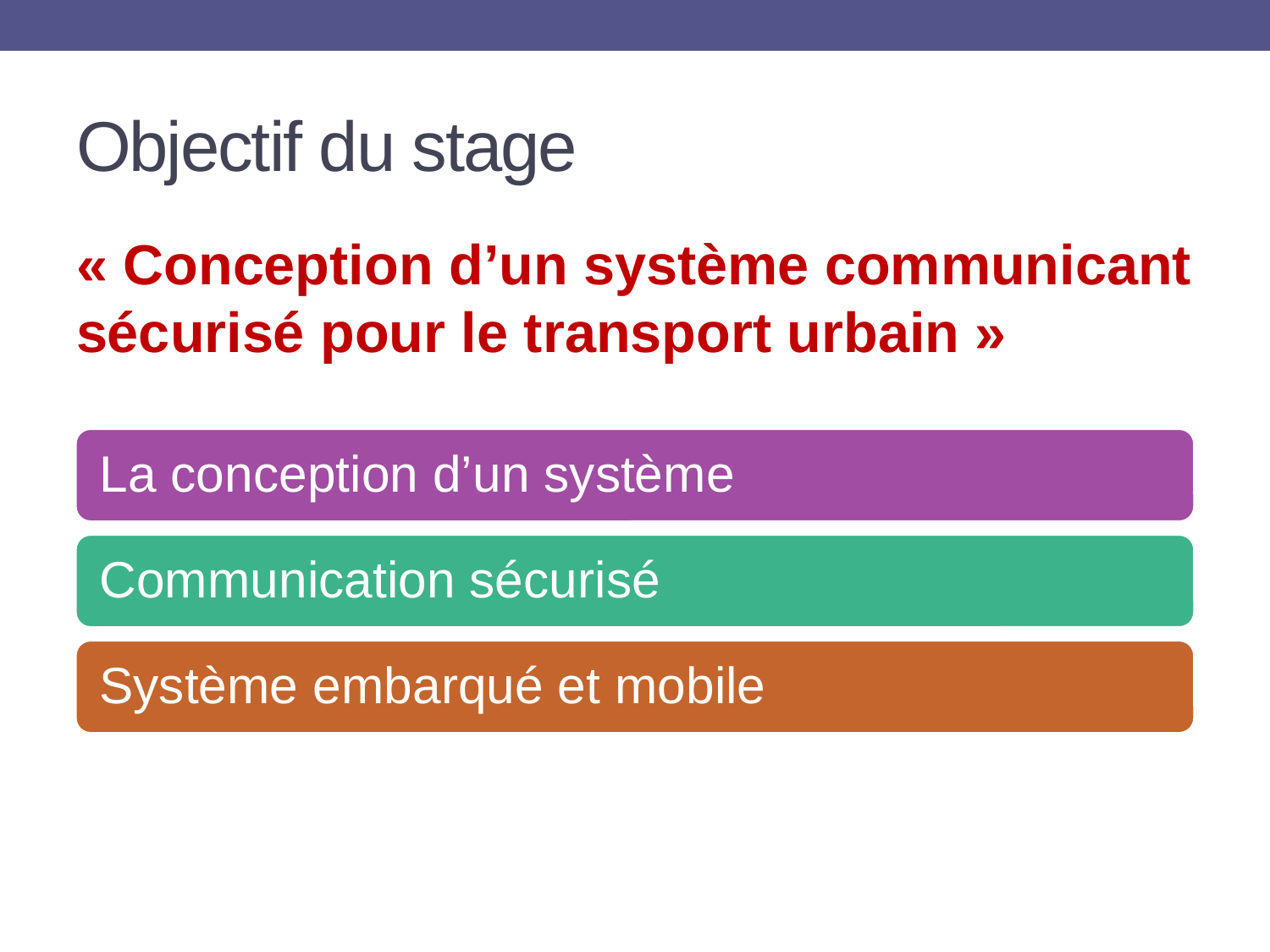

# Objectif du stage
« Conception d’un système communicant sécurisé pour le transport urbain »
La conception d’un système
Communication sécurisé
Système embarqué et mobile